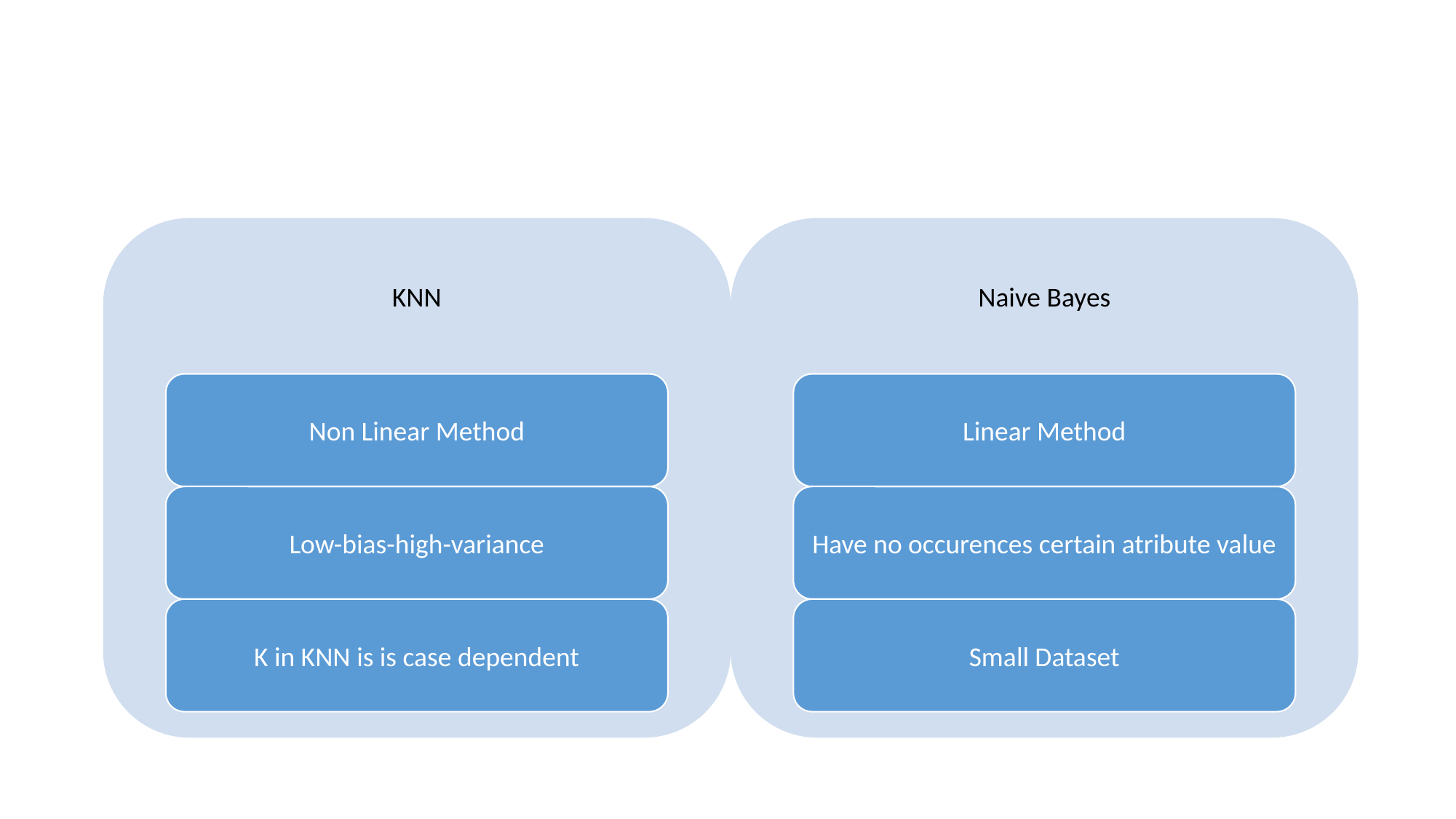

#
KNN
Non Linear Method
Low-bias-high-variance
Naive Bayes
Linear Method
Have no occurences certain atribute value
K in KNN is is case dependent
Small Dataset